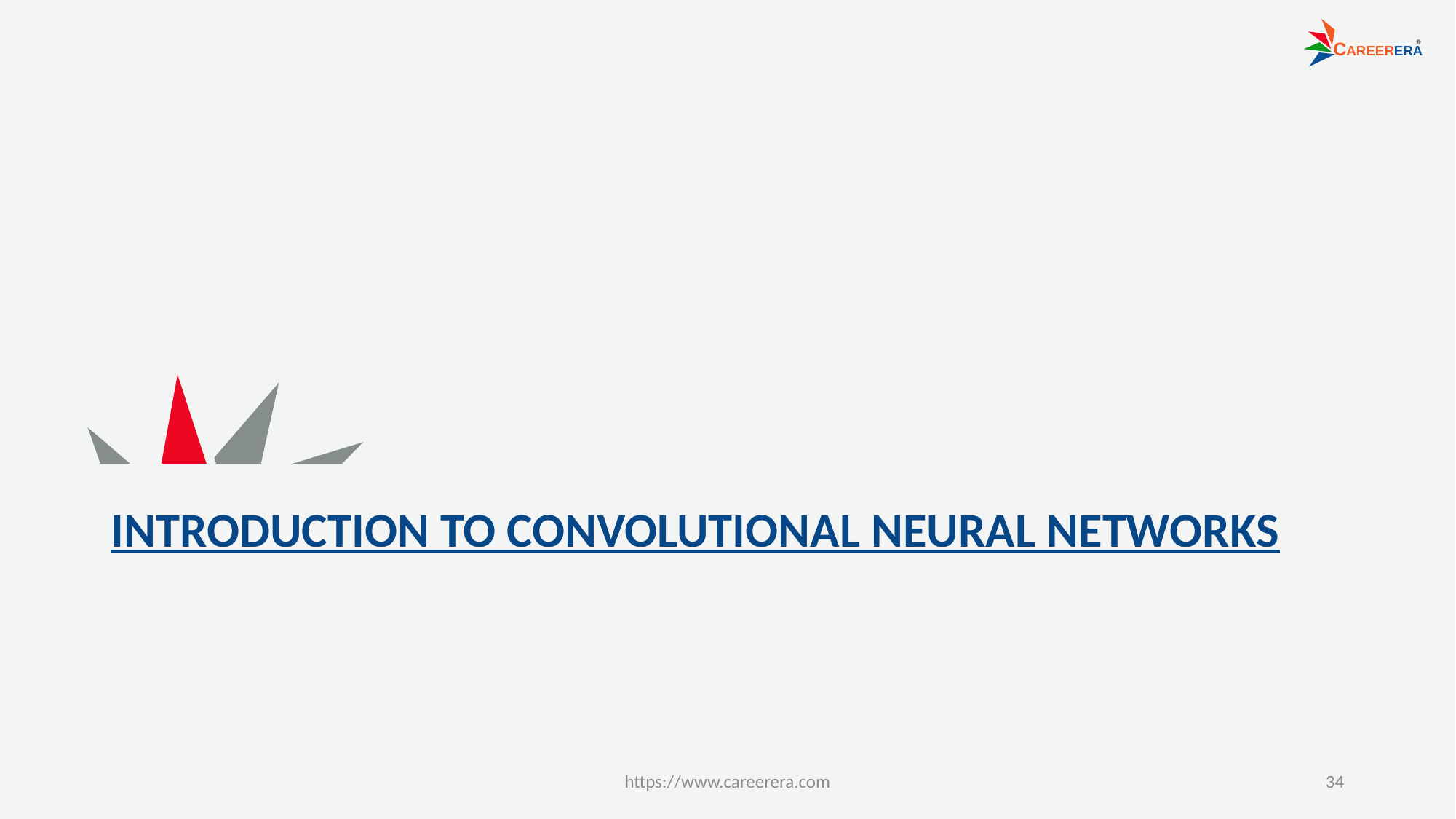

# INTRODUCTION TO CONVOLUTIONAL NEURAL NETWORKS
https://www.careerera.com
34